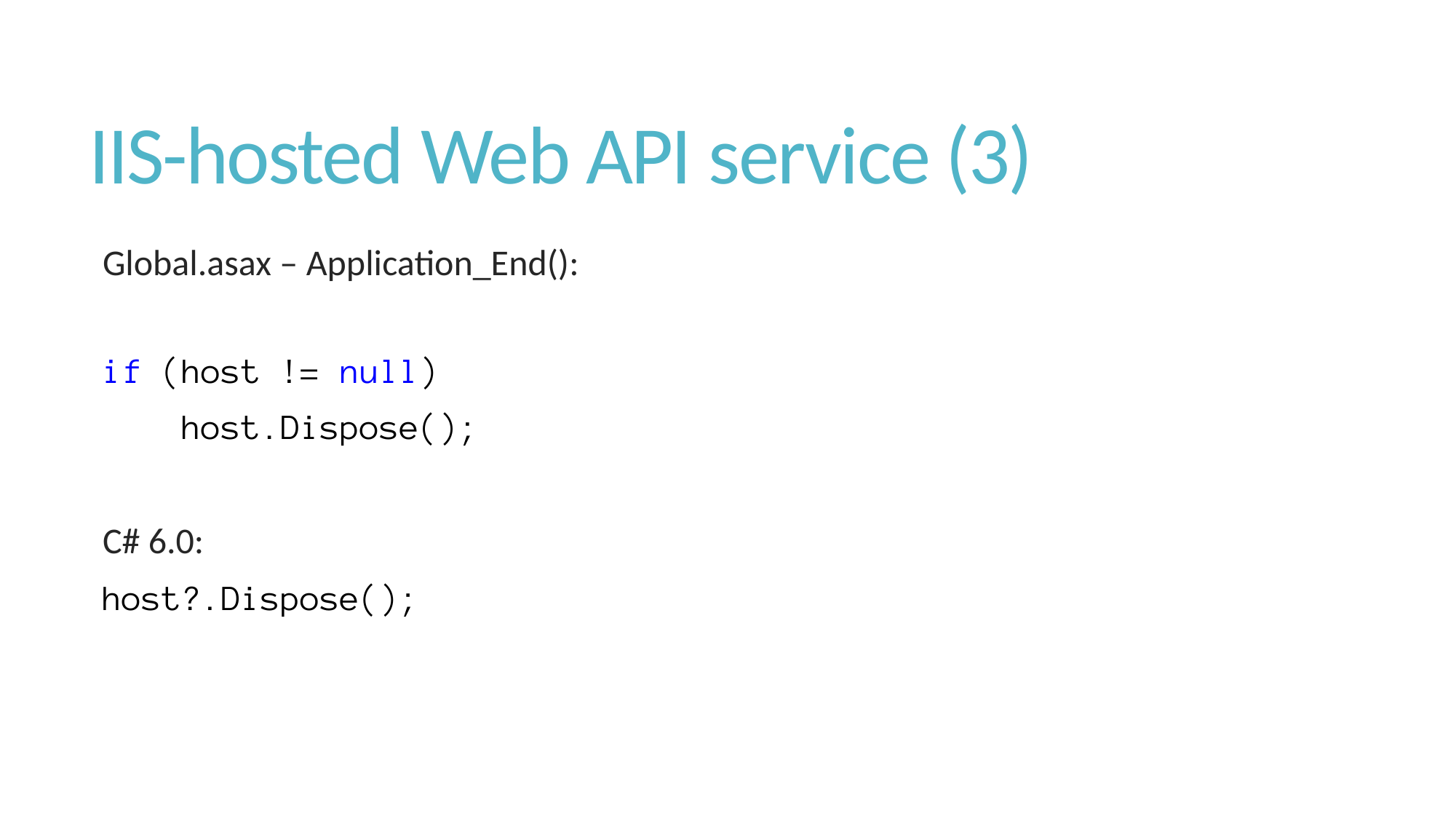

# IIS-hosted Web API service (3)
Global.asax – Application_End():

if (host != null)
    host.Dispose();

C# 6.0:
host?.Dispose();